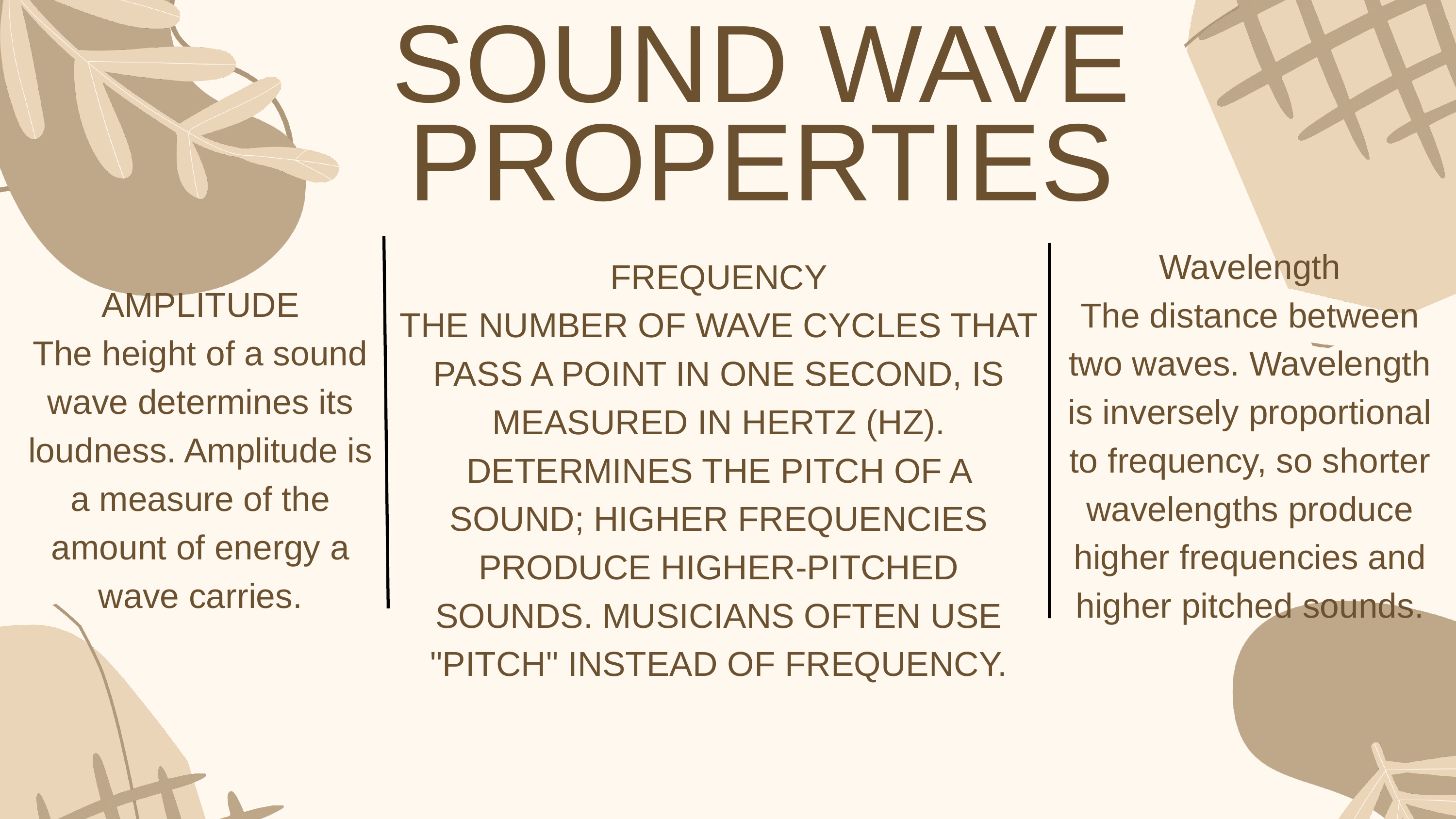

SOUND WAVE PROPERTIES

Wavelength
The distance between two waves. Wavelength is inversely proportional to frequency, so shorter wavelengths produce higher frequencies and higher pitched sounds.

FREQUENCY
THE NUMBER OF WAVE CYCLES THAT PASS A POINT IN ONE SECOND, IS MEASURED IN HERTZ (HZ). DETERMINES THE PITCH OF A SOUND; HIGHER FREQUENCIES PRODUCE HIGHER-PITCHED SOUNDS. MUSICIANS OFTEN USE "PITCH" INSTEAD OF FREQUENCY.
AMPLITUDE
The height of a sound wave determines its loudness. Amplitude is a measure of the amount of energy a wave carries.